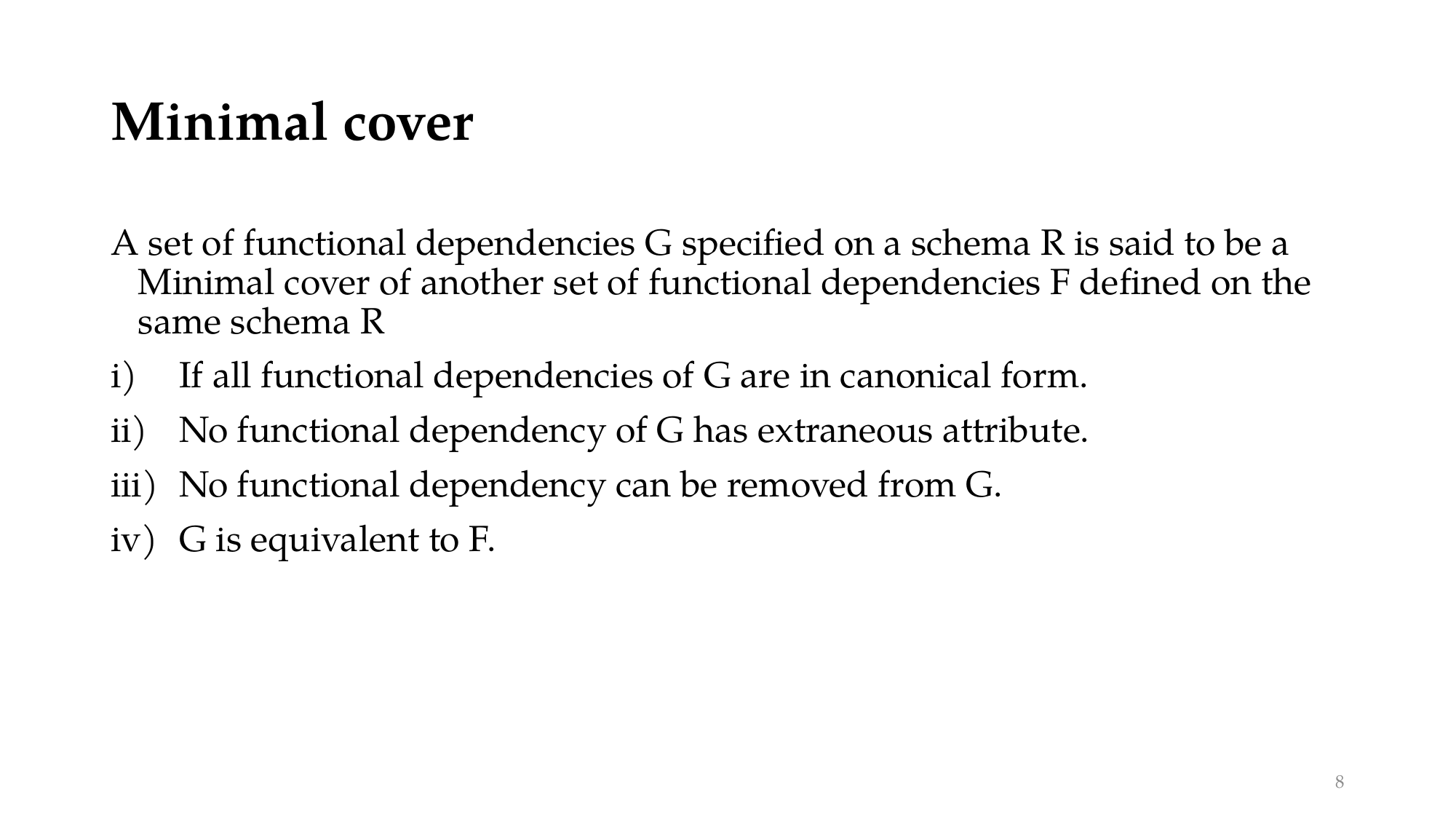

# Minimal cover
A set of functional dependencies G specified on a schema R is said to be a Minimal cover of another set of functional dependencies F defined on the same schema R
If all functional dependencies of G are in canonical form.
No functional dependency of G has extraneous attribute.
No functional dependency can be removed from G.
G is equivalent to F.

8